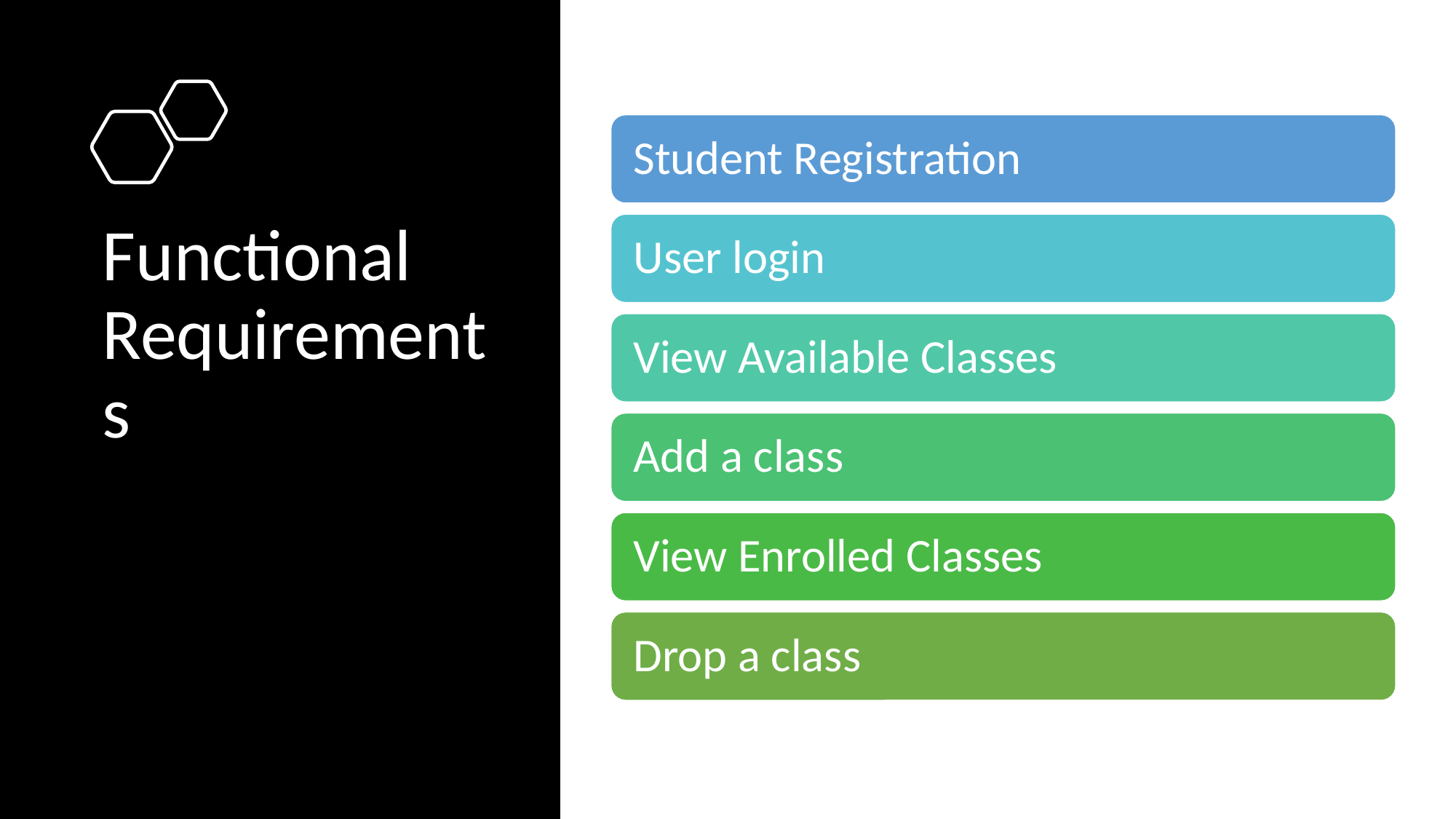

Student Registration
User login
View Available Classes
Add a class
View Enrolled Classes
Drop a class
# Functional Requirements